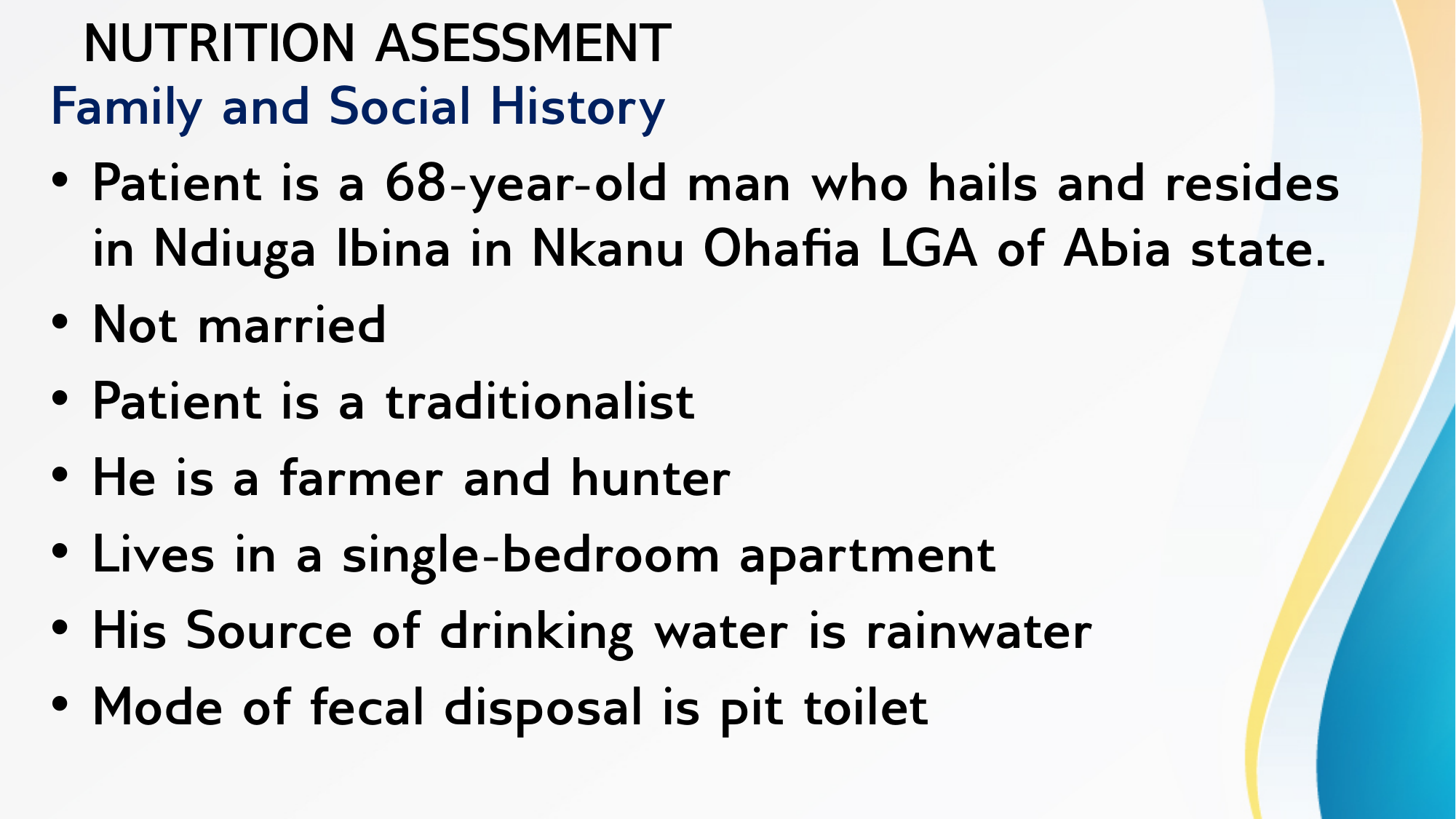

# NUTRITION ASESSMENT
Family and Social History
Patient is a 68-year-old man who hails and resides in Ndiuga Ibina in Nkanu Ohafia LGA of Abia state.
Not married
Patient is a traditionalist
He is a farmer and hunter
Lives in a single-bedroom apartment
His Source of drinking water is rainwater
Mode of fecal disposal is pit toilet